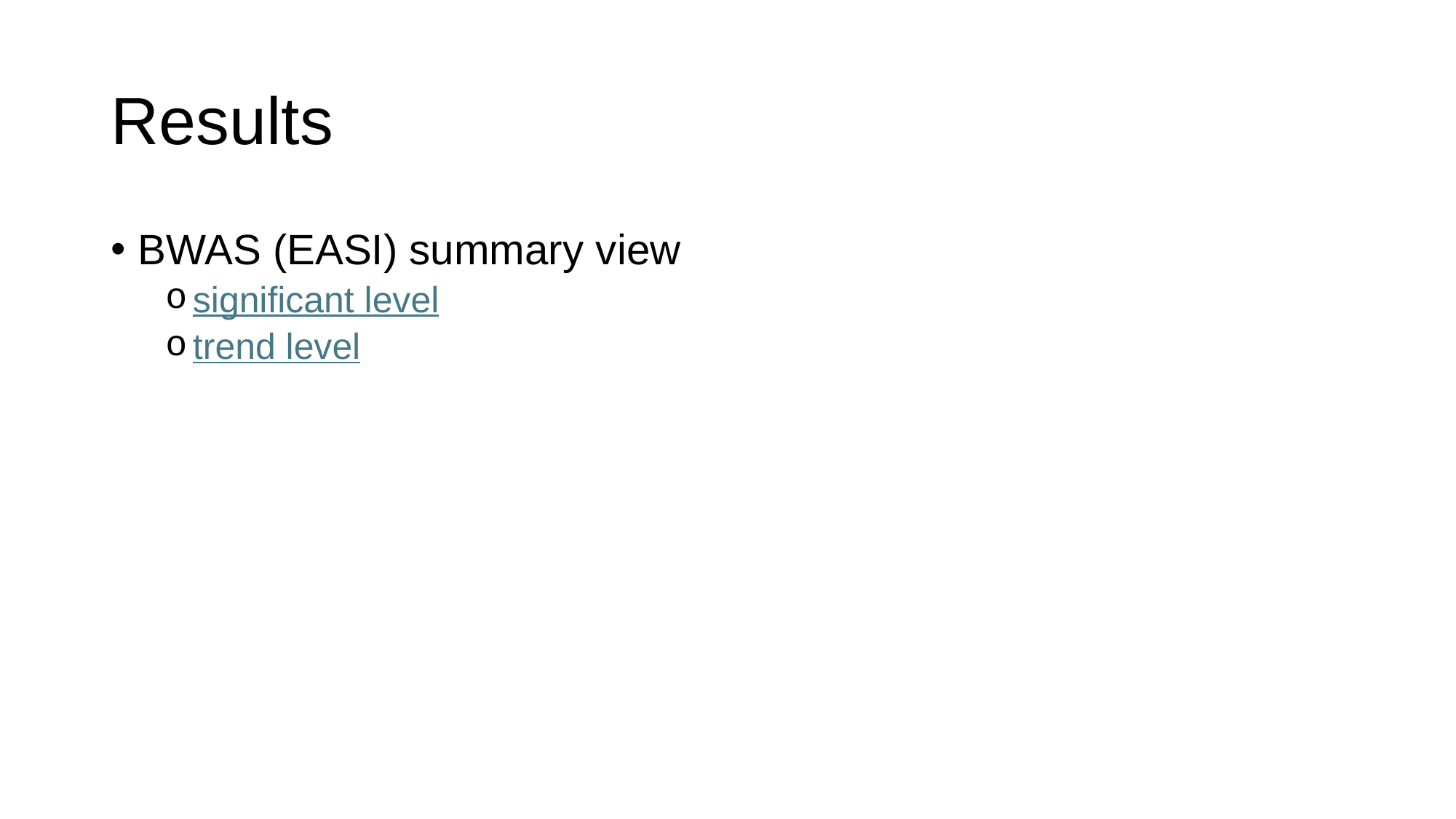

# Results
BWAS (EASI) summary view
significant level
trend level